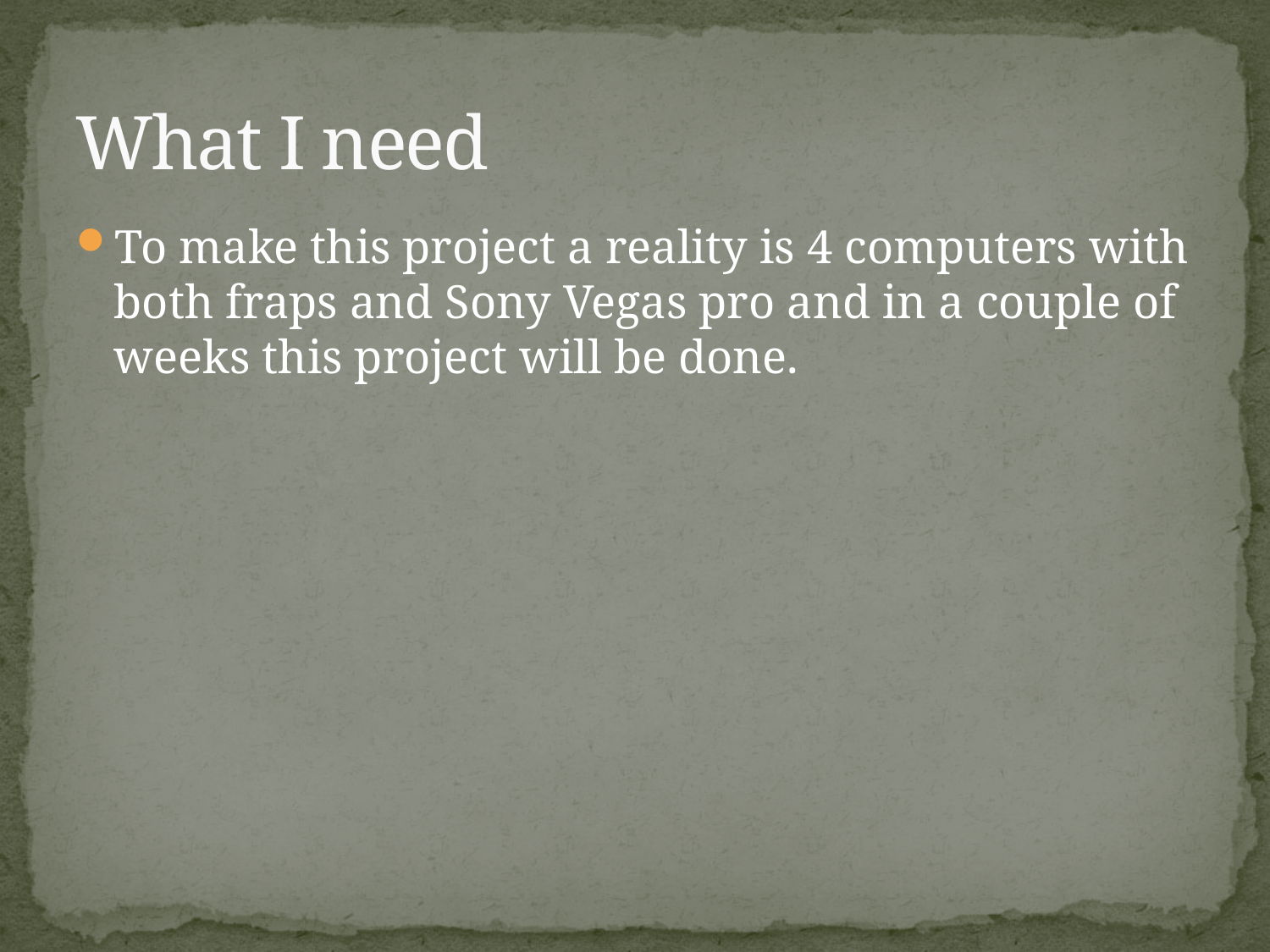

# What I need
To make this project a reality is 4 computers with both fraps and Sony Vegas pro and in a couple of weeks this project will be done.